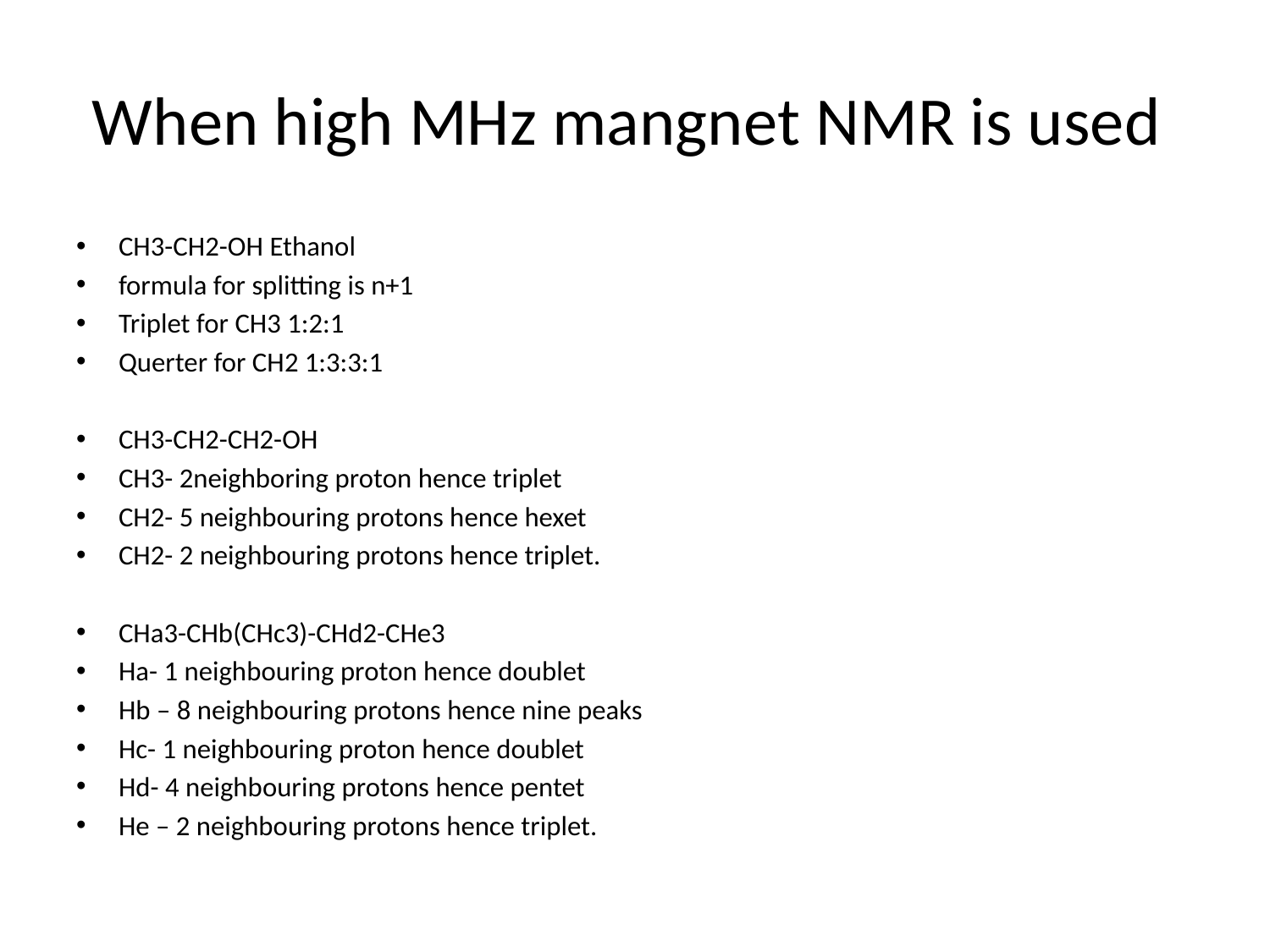

# When high MHz mangnet NMR is used
CH3-CH2-OH Ethanol
formula for splitting is n+1
Triplet for CH3 1:2:1
Querter for CH2 1:3:3:1

CH3-CH2-CH2-OH
CH3- 2neighboring proton hence triplet
CH2- 5 neighbouring protons hence hexet
CH2- 2 neighbouring protons hence triplet.

CHa3-CHb(CHc3)-CHd2-CHe3
Ha- 1 neighbouring proton hence doublet
Hb – 8 neighbouring protons hence nine peaks
Hc- 1 neighbouring proton hence doublet
Hd- 4 neighbouring protons hence pentet
He – 2 neighbouring protons hence triplet.